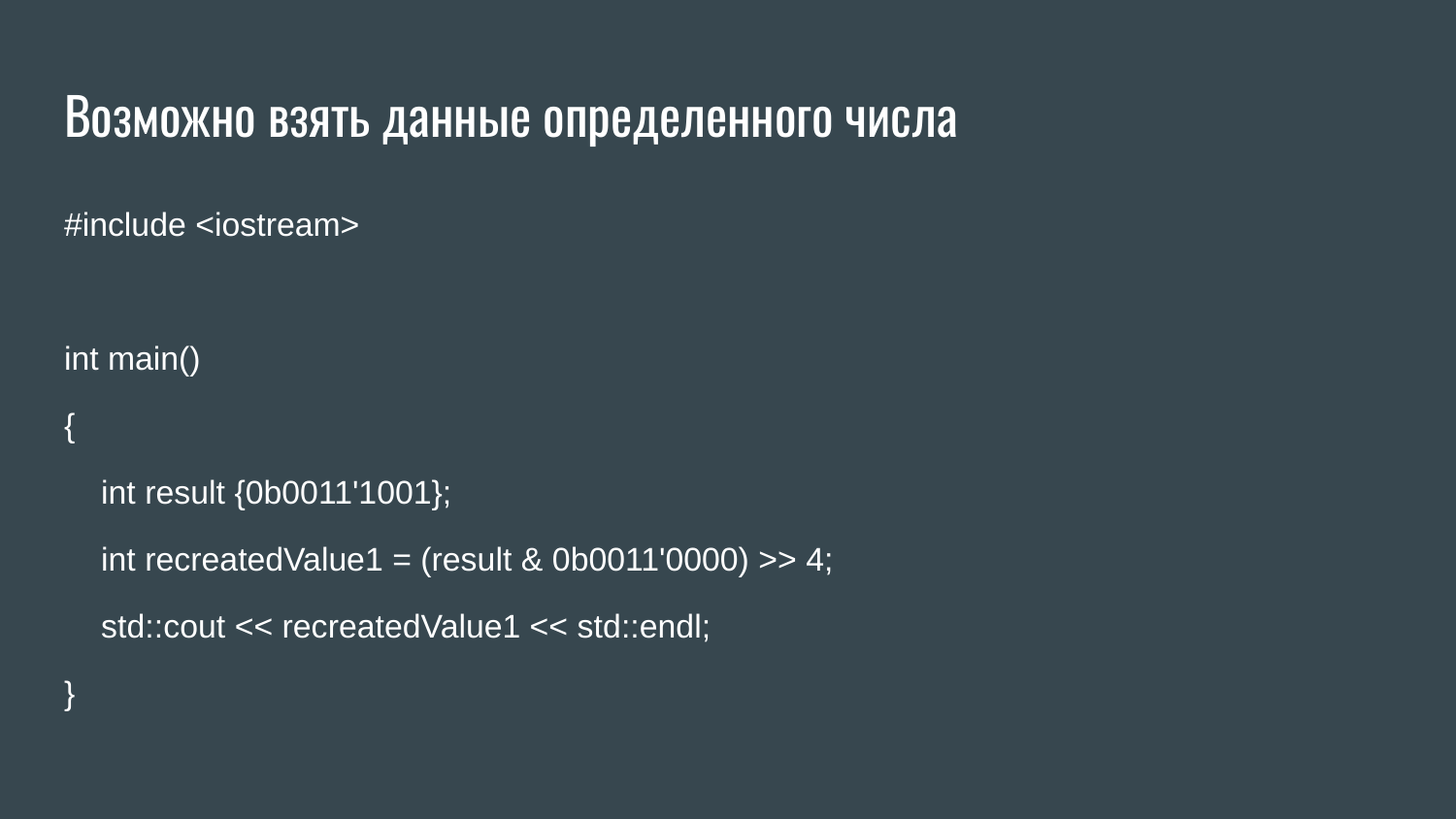

# Возможно взять данные определенного числа
#include <iostream>

int main()
{
    int result {0b0011'1001};
    int recreatedValue1 = (result & 0b0011'0000) >> 4;
    std::cout << recreatedValue1 << std::endl;
}